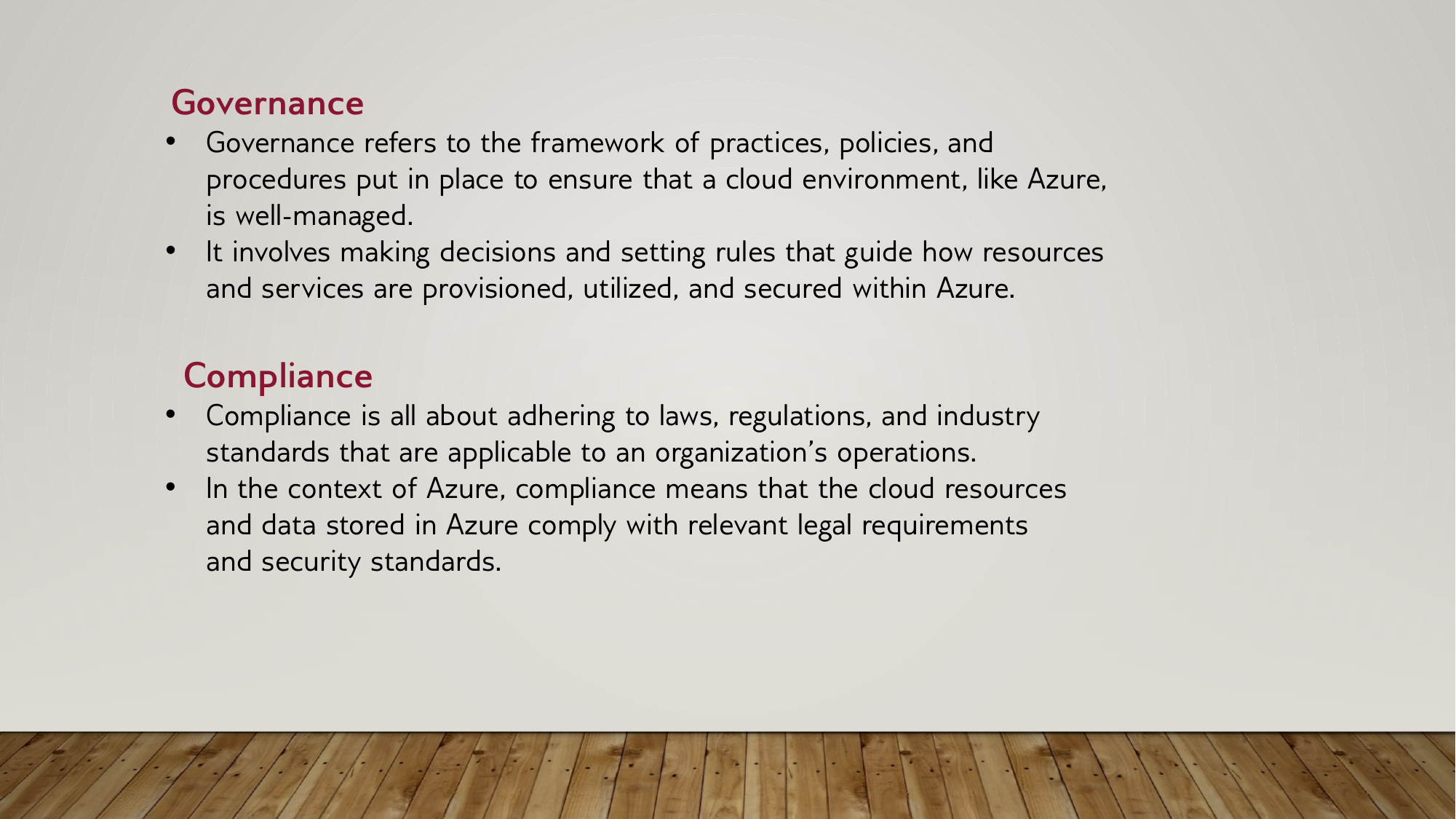

Governance
Governance refers to the framework of practices, policies, and procedures put in place to ensure that a cloud environment, like Azure, is well-managed.
It involves making decisions and setting rules that guide how resources and services are provisioned, utilized, and secured within Azure.
Compliance
Compliance is all about adhering to laws, regulations, and industry standards that are applicable to an organization’s operations.
In the context of Azure, compliance means that the cloud resources and data stored in Azure comply with relevant legal requirements and security standards.